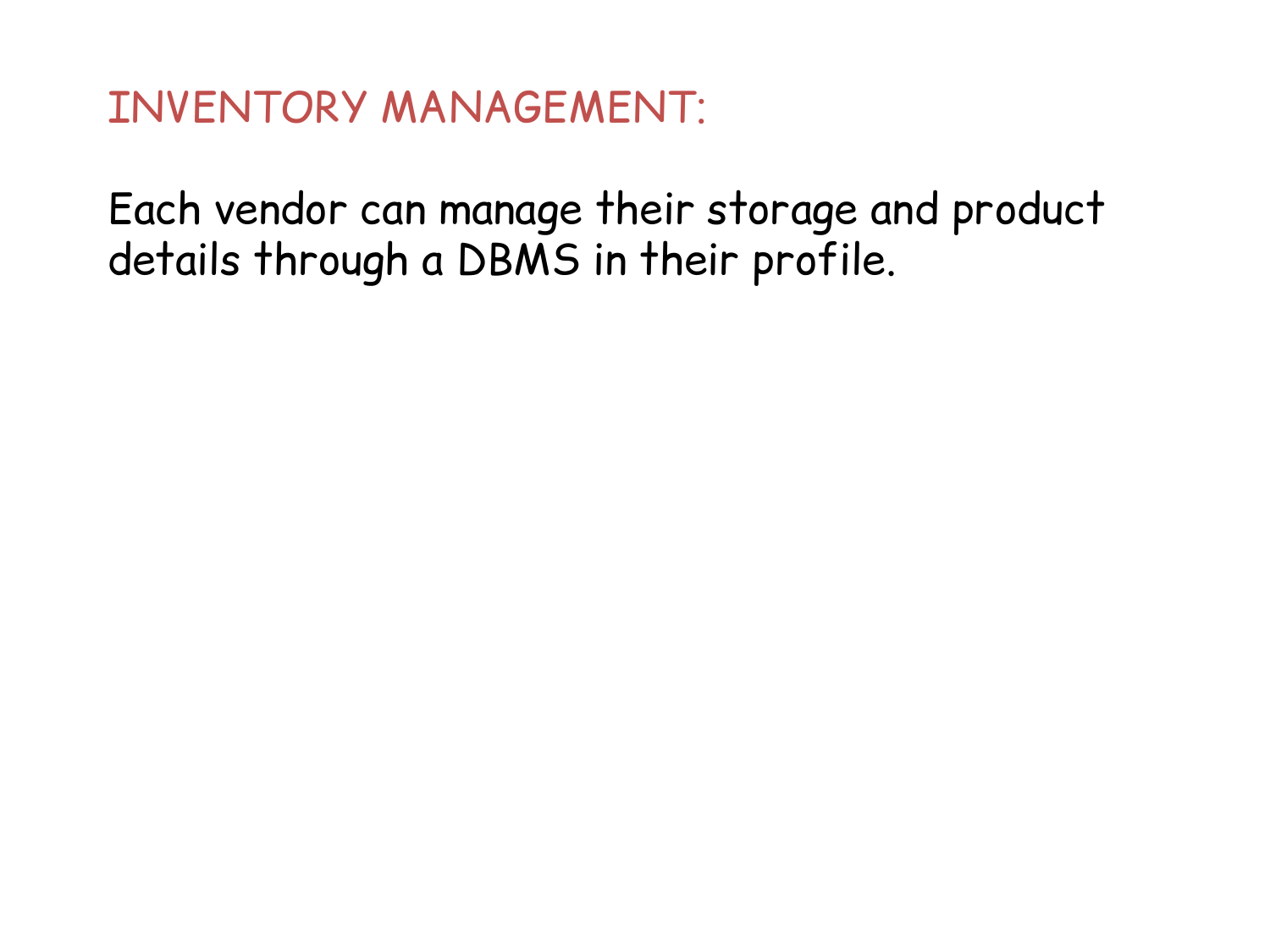

INVENTORY MANAGEMENT:

Each vendor can manage their storage and product details through a DBMS in their profile.